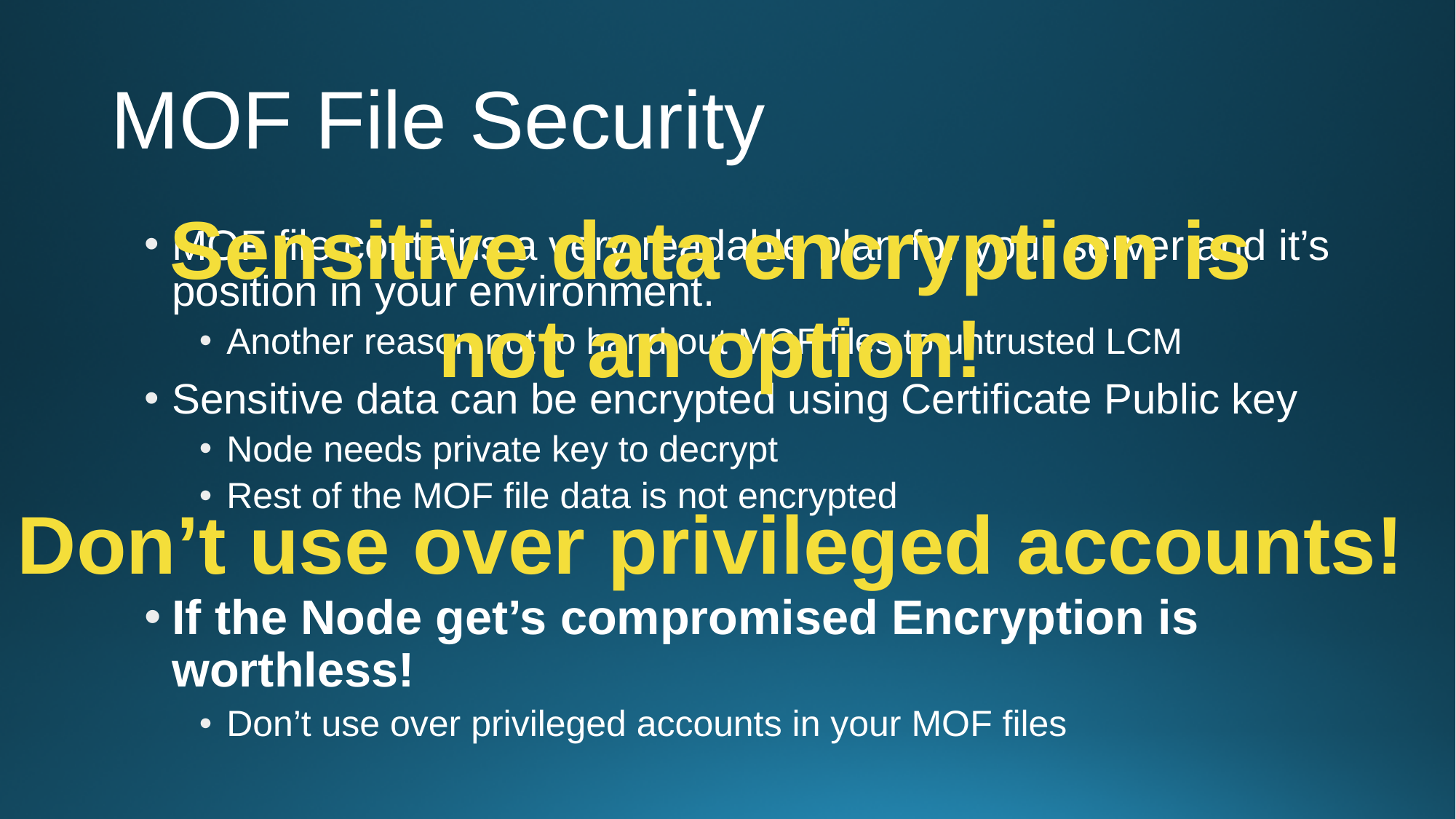

# MOF File Security
Sensitive data encryption is
not an option!

Don’t use over privileged accounts!
MOF file contains a very readable plan for your server and it’s position in your environment.
Another reason not to hand out MOF files to untrusted LCM
Sensitive data can be encrypted using Certificate Public key
Node needs private key to decrypt
Rest of the MOF file data is not encrypted

If the Node get’s compromised Encryption is worthless!
Don’t use over privileged accounts in your MOF files